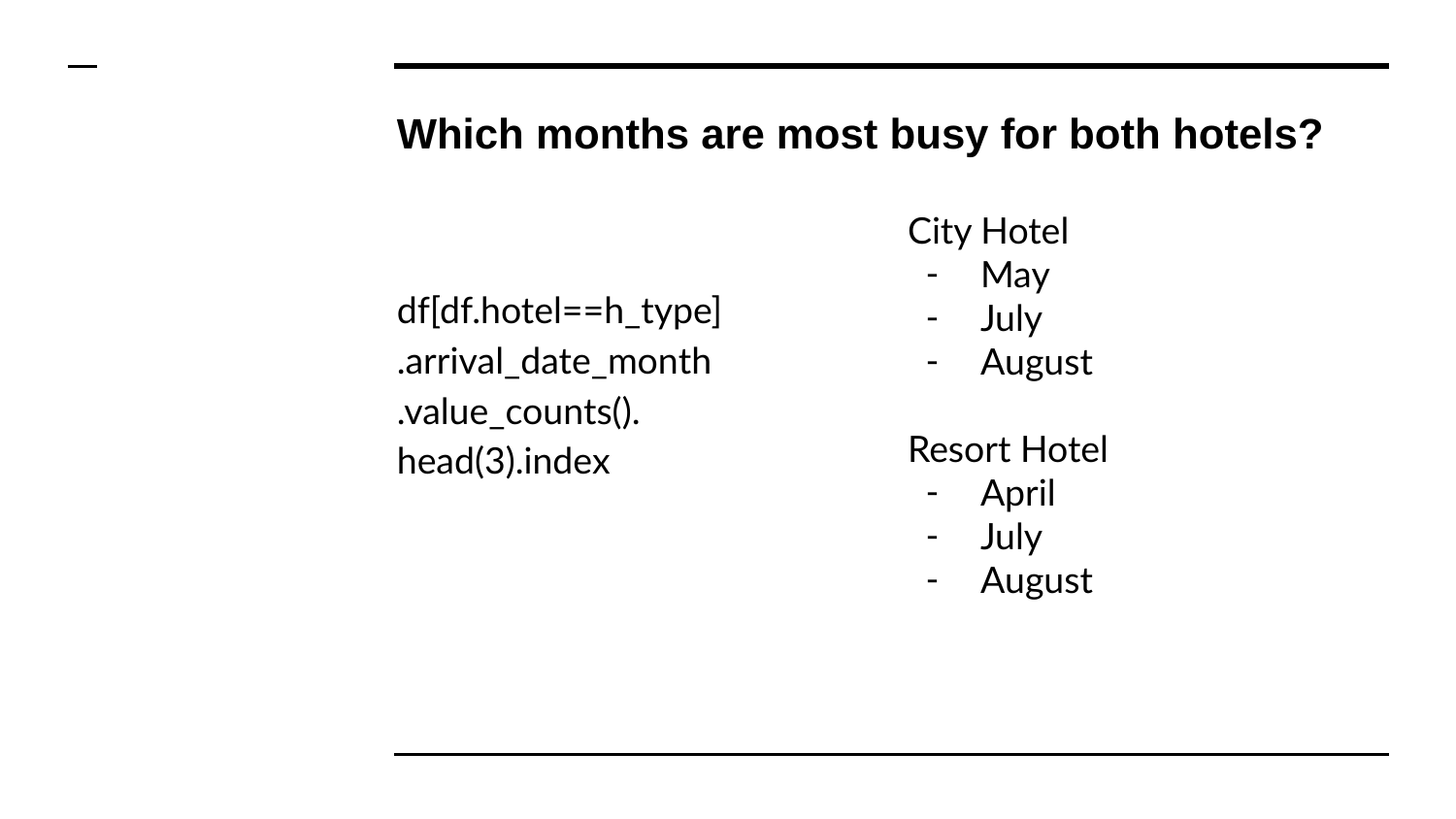

# Which months are most busy for both hotels?
City Hotel
May
July
August

Resort Hotel
April
July
August

df[df.hotel==h_type]
.arrival_date_month
.value_counts().
head(3).index